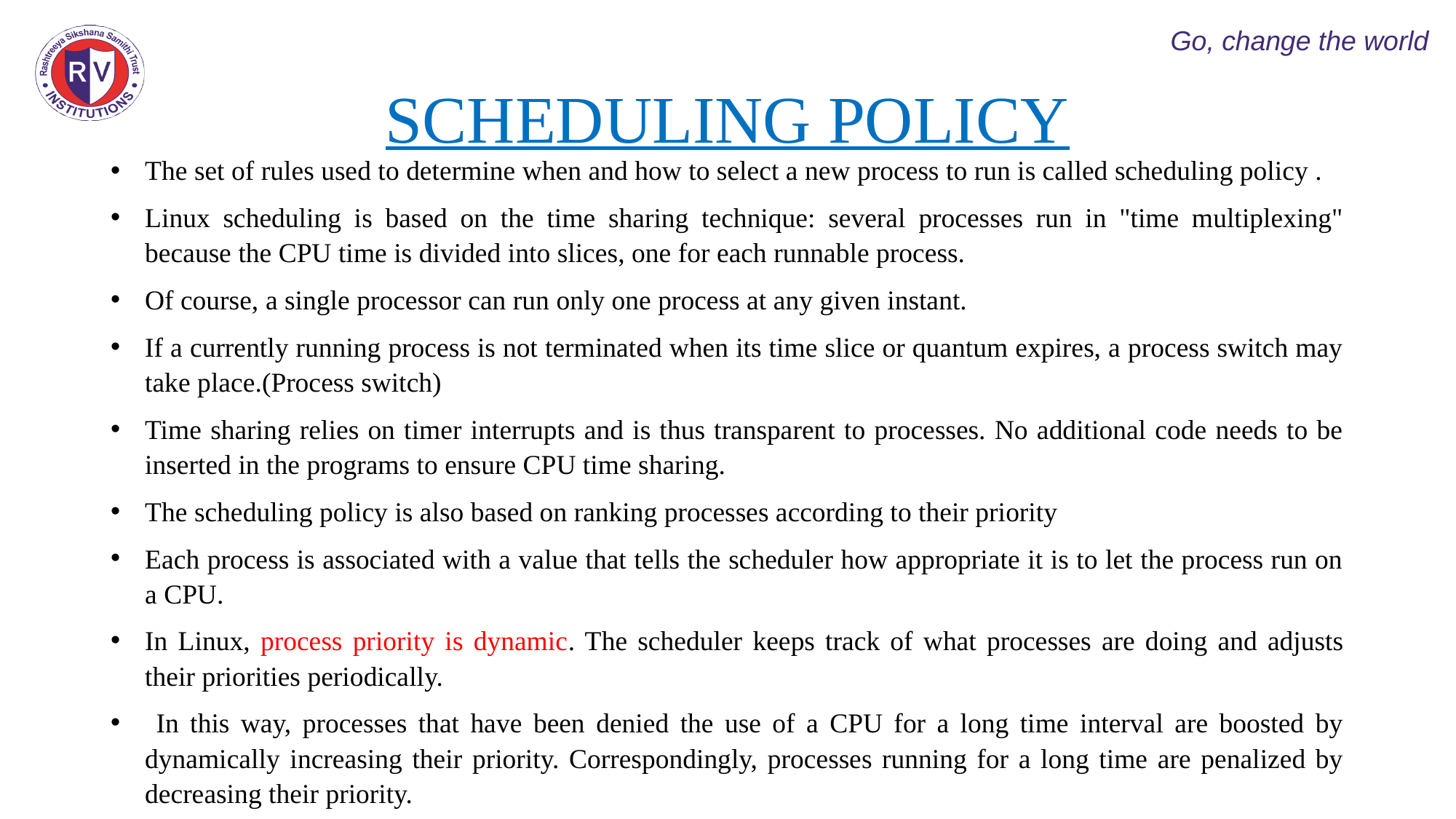

SCHEDULING POLICY
Go, change the world

The set of rules used to determine when and how to select a new process to run is called scheduling policy .
Linux scheduling is based on the time sharing technique: several processes run in "time multiplexing" because the CPU time is divided into slices, one for each runnable process.
Of course, a single processor can run only one process at any given instant.
If a currently running process is not terminated when its time slice or quantum expires, a process switch may take place.(Process switch)
Time sharing relies on timer interrupts and is thus transparent to processes. No additional code needs to be inserted in the programs to ensure CPU time sharing.
The scheduling policy is also based on ranking processes according to their priority
Each process is associated with a value that tells the scheduler how appropriate it is to let the process run on a CPU.
In Linux, process priority is dynamic. The scheduler keeps track of what processes are doing and adjusts their priorities periodically.
 In this way, processes that have been denied the use of a CPU for a long time interval are boosted by dynamically increasing their priority. Correspondingly, processes running for a long time are penalized by decreasing their priority.